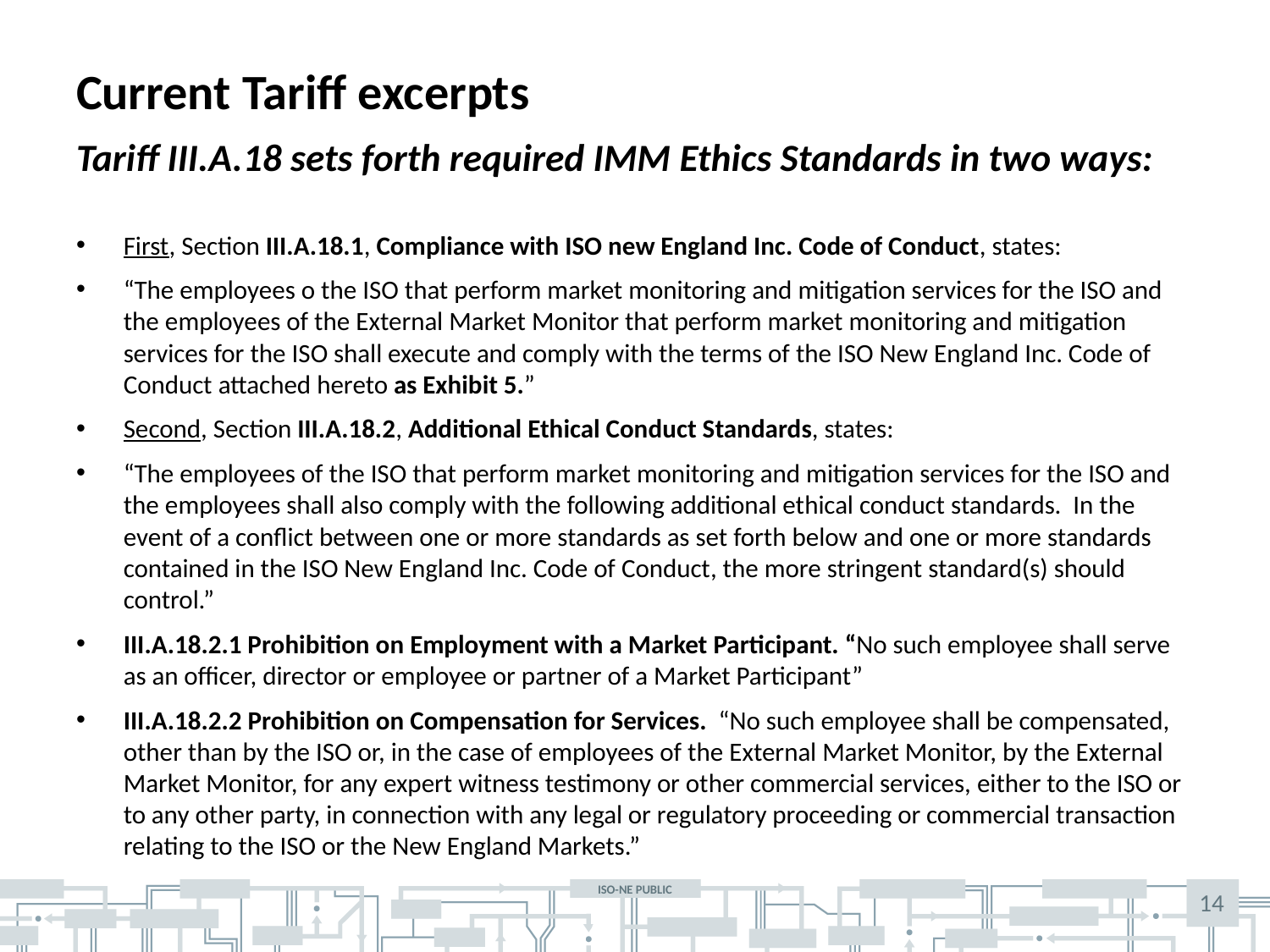

# Current Tariff excerpts
Tariff III.A.18 sets forth required IMM Ethics Standards in two ways:
First, Section III.A.18.1, Compliance with ISO new England Inc. Code of Conduct, states:
“The employees o the ISO that perform market monitoring and mitigation services for the ISO and the employees of the External Market Monitor that perform market monitoring and mitigation services for the ISO shall execute and comply with the terms of the ISO New England Inc. Code of Conduct attached hereto as Exhibit 5.”
Second, Section III.A.18.2, Additional Ethical Conduct Standards, states:
“The employees of the ISO that perform market monitoring and mitigation services for the ISO and the employees shall also comply with the following additional ethical conduct standards.  In the event of a conflict between one or more standards as set forth below and one or more standards contained in the ISO New England Inc. Code of Conduct, the more stringent standard(s) should control.”
III.A.18.2.1 Prohibition on Employment with a Market Participant. “No such employee shall serve as an officer, director or employee or partner of a Market Participant”
III.A.18.2.2 Prohibition on Compensation for Services.  “No such employee shall be compensated, other than by the ISO or, in the case of employees of the External Market Monitor, by the External Market Monitor, for any expert witness testimony or other commercial services, either to the ISO or to any other party, in connection with any legal or regulatory proceeding or commercial transaction relating to the ISO or the New England Markets.”
14